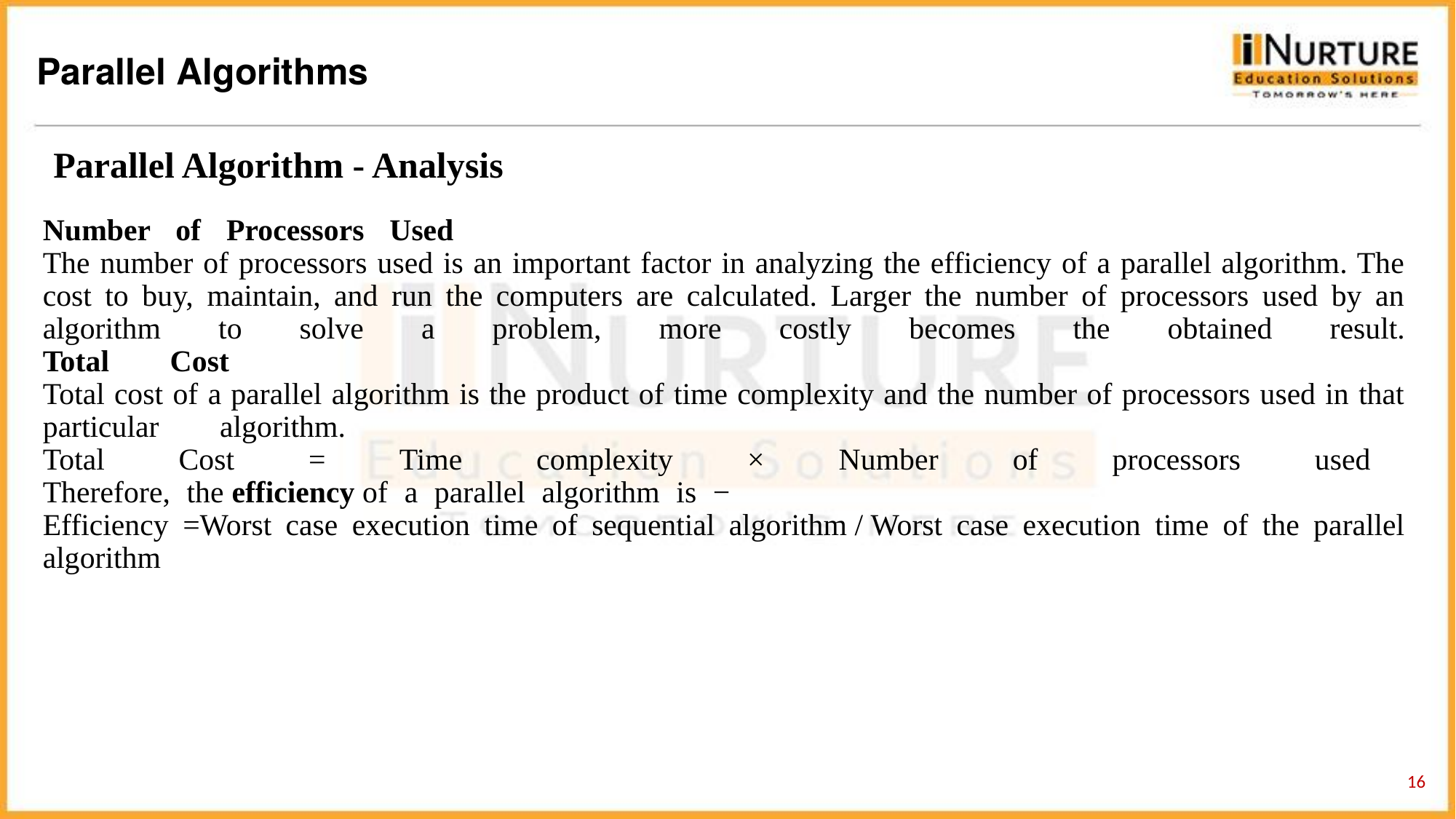

Parallel Algorithms
# Number of Processors Used The number of processors used is an important factor in analyzing the efficiency of a parallel algorithm. The cost to buy, maintain, and run the computers are calculated. Larger the number of processors used by an algorithm to solve a problem, more costly becomes the obtained result. Total Cost Total cost of a parallel algorithm is the product of time complexity and the number of processors used in that particular algorithm. Total Cost = Time complexity × Number of processors used Therefore, the efficiency of a parallel algorithm is − Efficiency =Worst case execution time of sequential algorithm / Worst case execution time of the parallel algorithm
Parallel Algorithm - Analysis
16